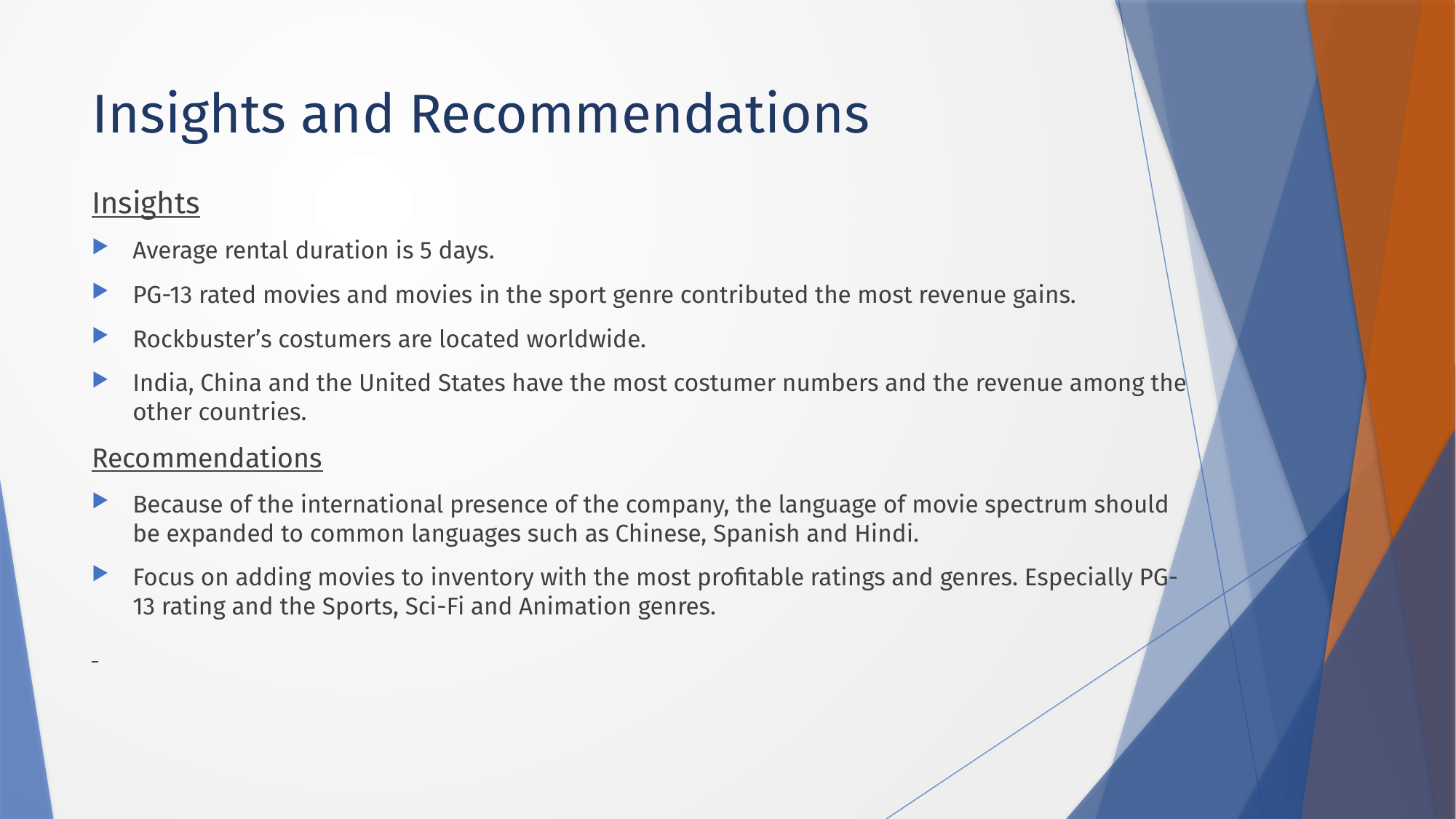

# Insights and Recommendations
Insights
Average rental duration is 5 days.
PG-13 rated movies and movies in the sport genre contributed the most revenue gains.
Rockbuster’s costumers are located worldwide.
India, China and the United States have the most costumer numbers and the revenue among the other countries.
Recommendations
Because of the international presence of the company, the language of movie spectrum should be expanded to common languages such as Chinese, Spanish and Hindi.
Focus on adding movies to inventory with the most profitable ratings and genres. Especially PG-13 rating and the Sports, Sci-Fi and Animation genres.